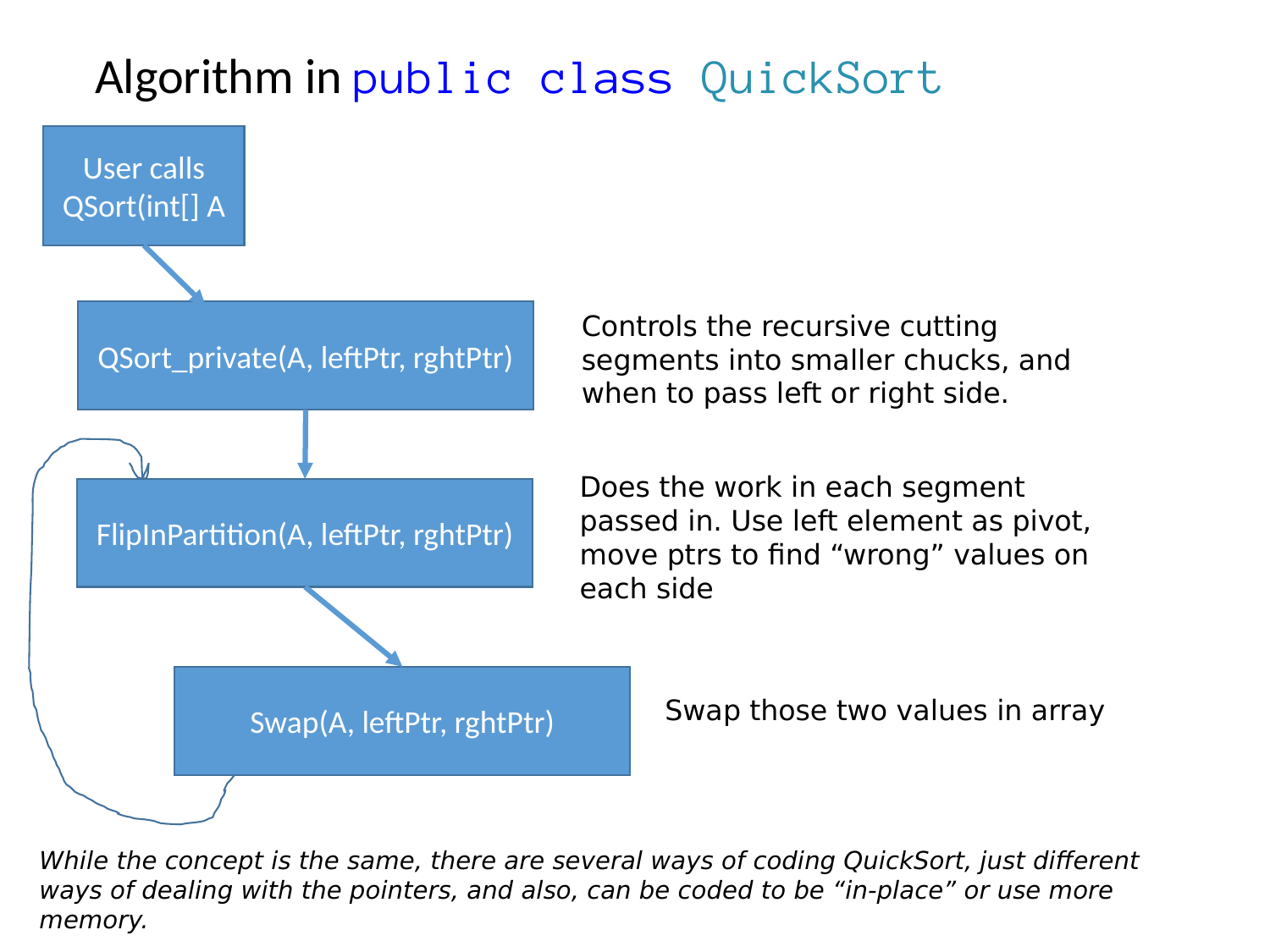

# Algorithm in public class QuickSort
User calls QSort(int[] A
QSort_private(A, leftPtr, rghtPtr)
Controls the recursive cutting segments into smaller chucks, and when to pass left or right side.

Does the work in each segment passed in. Use left element as pivot, move ptrs to find “wrong” values on each side
FlipInPartition(A, leftPtr, rghtPtr)
Swap(A, leftPtr, rghtPtr)
Swap those two values in array
While the concept is the same, there are several ways of coding QuickSort, just different ways of dealing with the pointers, and also, can be coded to be “in-place” or use more memory.